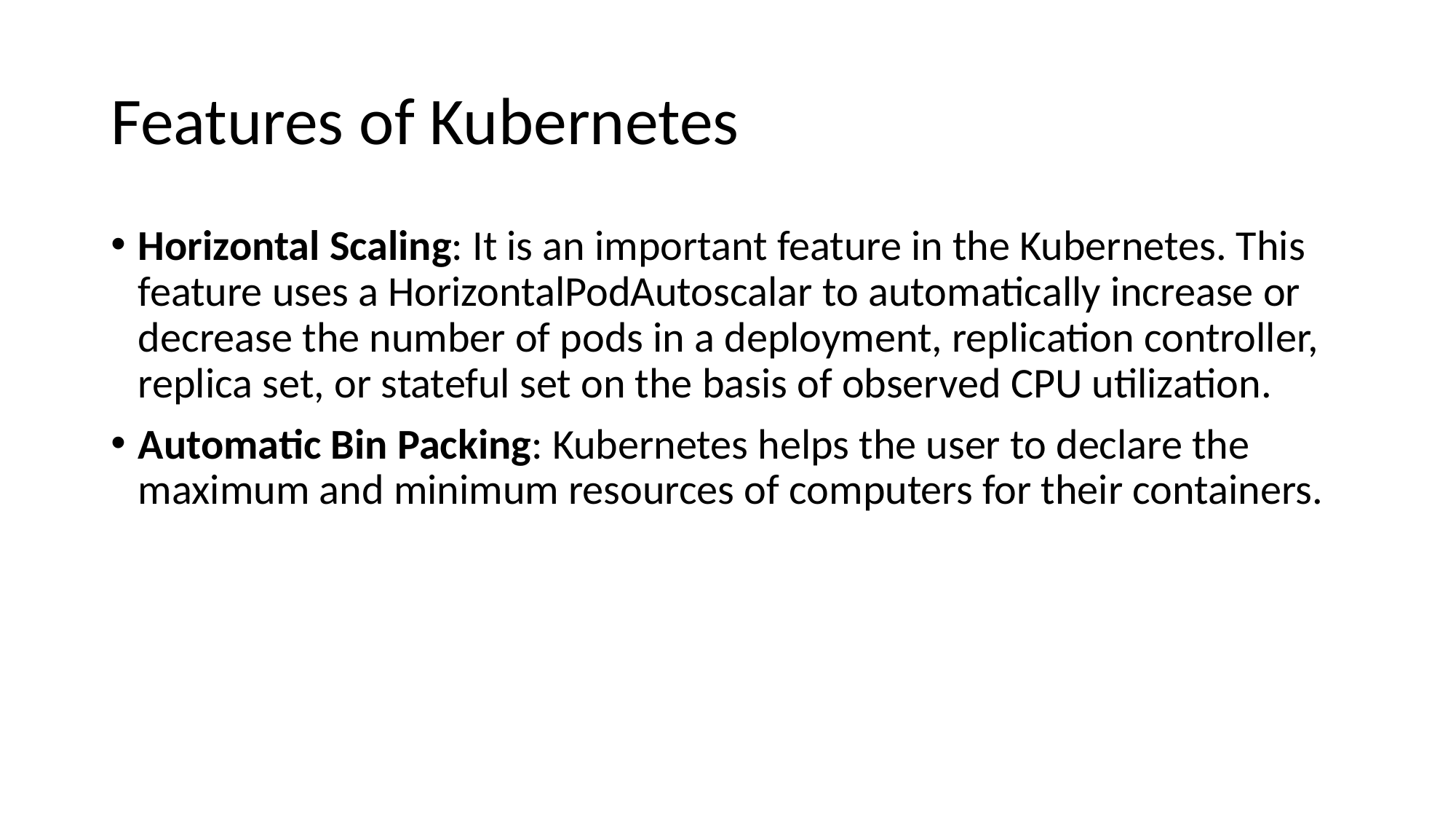

# Features of Kubernetes
Horizontal Scaling: It is an important feature in the Kubernetes. This feature uses a HorizontalPodAutoscalar to automatically increase or decrease the number of pods in a deployment, replication controller, replica set, or stateful set on the basis of observed CPU utilization.
Automatic Bin Packing: Kubernetes helps the user to declare the maximum and minimum resources of computers for their containers.